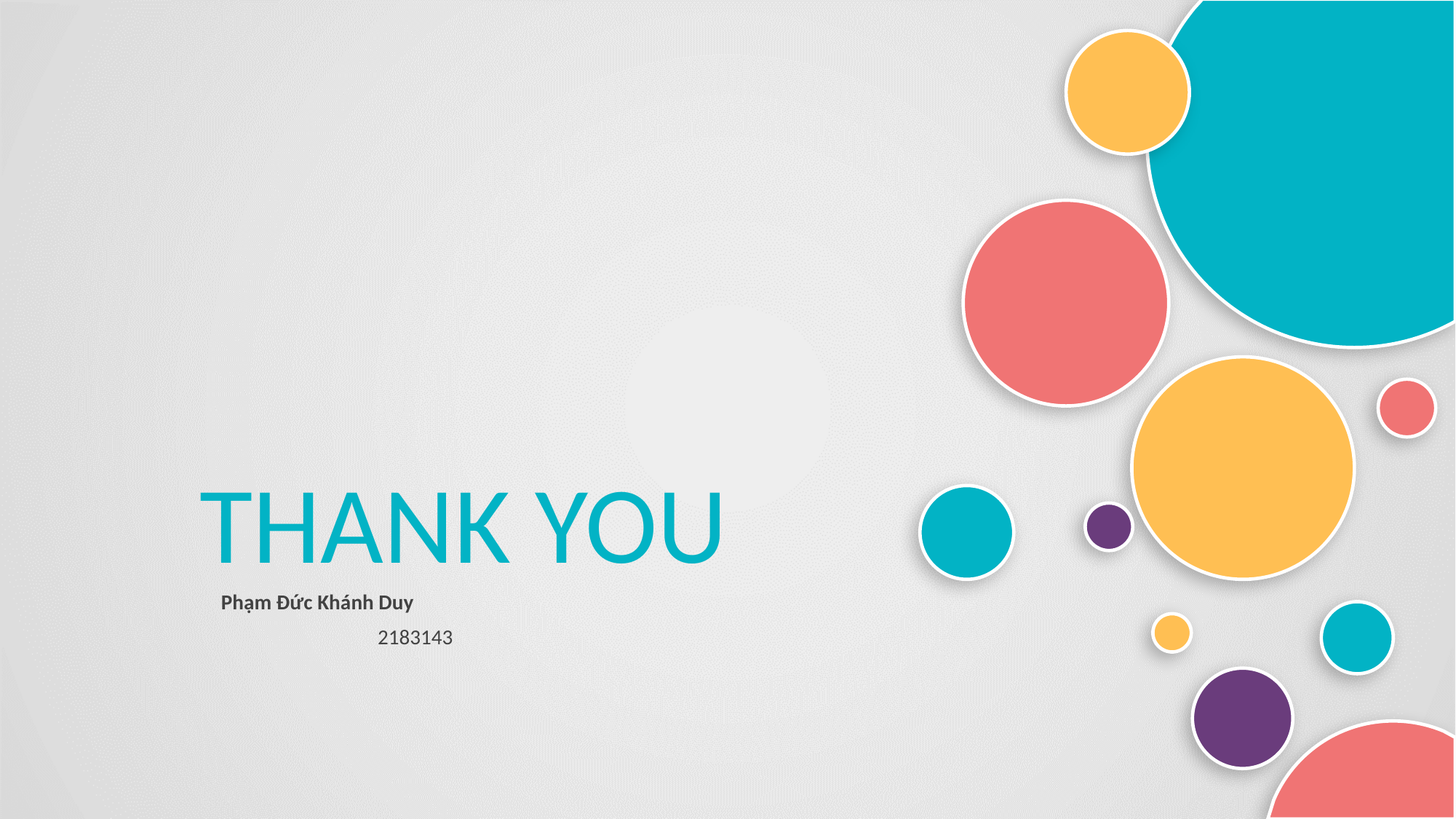

THANK YOU

Phạm Đức Khánh Duy

2183143